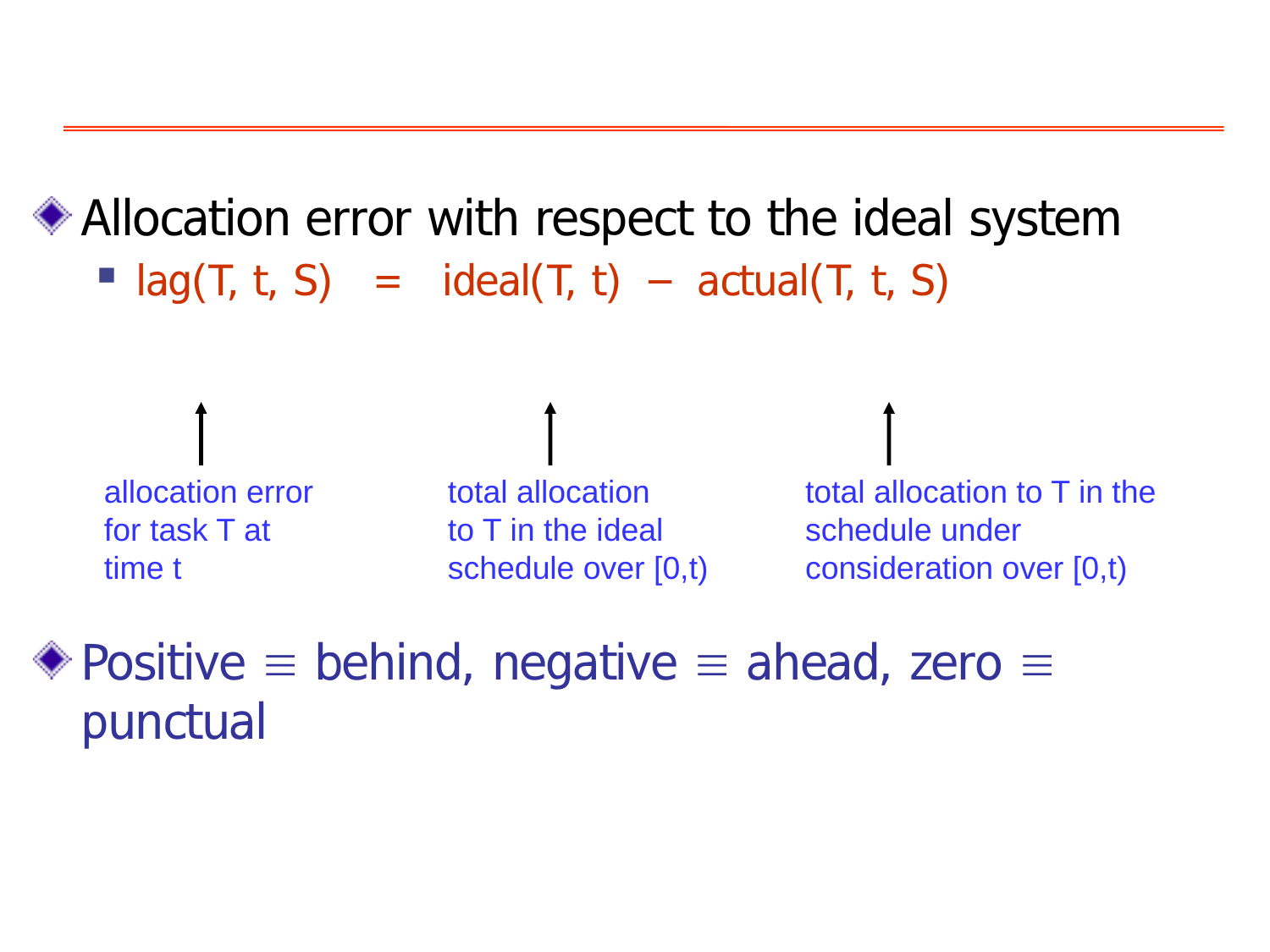

#
Allocation error with respect to the ideal system
lag(T, t, S)   =   ideal(T, t)  –  actual(T, t, S)

Positive ≡ behind, negative ≡ ahead, zero ≡ punctual

allocation error
for task T at
time t
total allocation
to T in the ideal
schedule over [0,t)
total allocation to T in the
schedule under
consideration over [0,t)